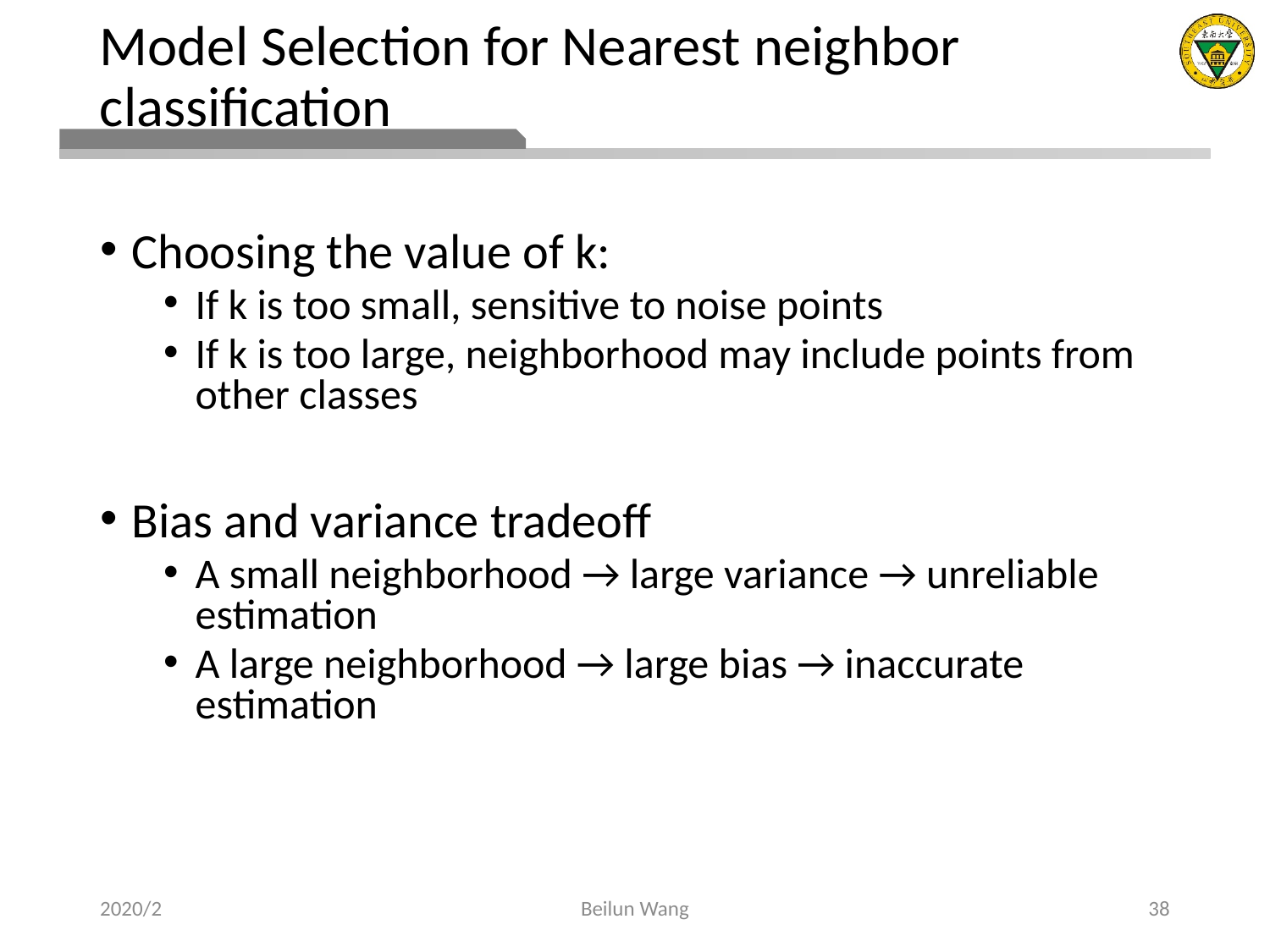

# Model Selection for Nearest neighbor classification
Choosing the value of k:
If k is too small, sensitive to noise points
If k is too large, neighborhood may include points from other classes

Bias and variance tradeoff
A small neighborhood → large variance → unreliable estimation
A large neighborhood → large bias → inaccurate estimation

2020/2
Beilun Wang
38